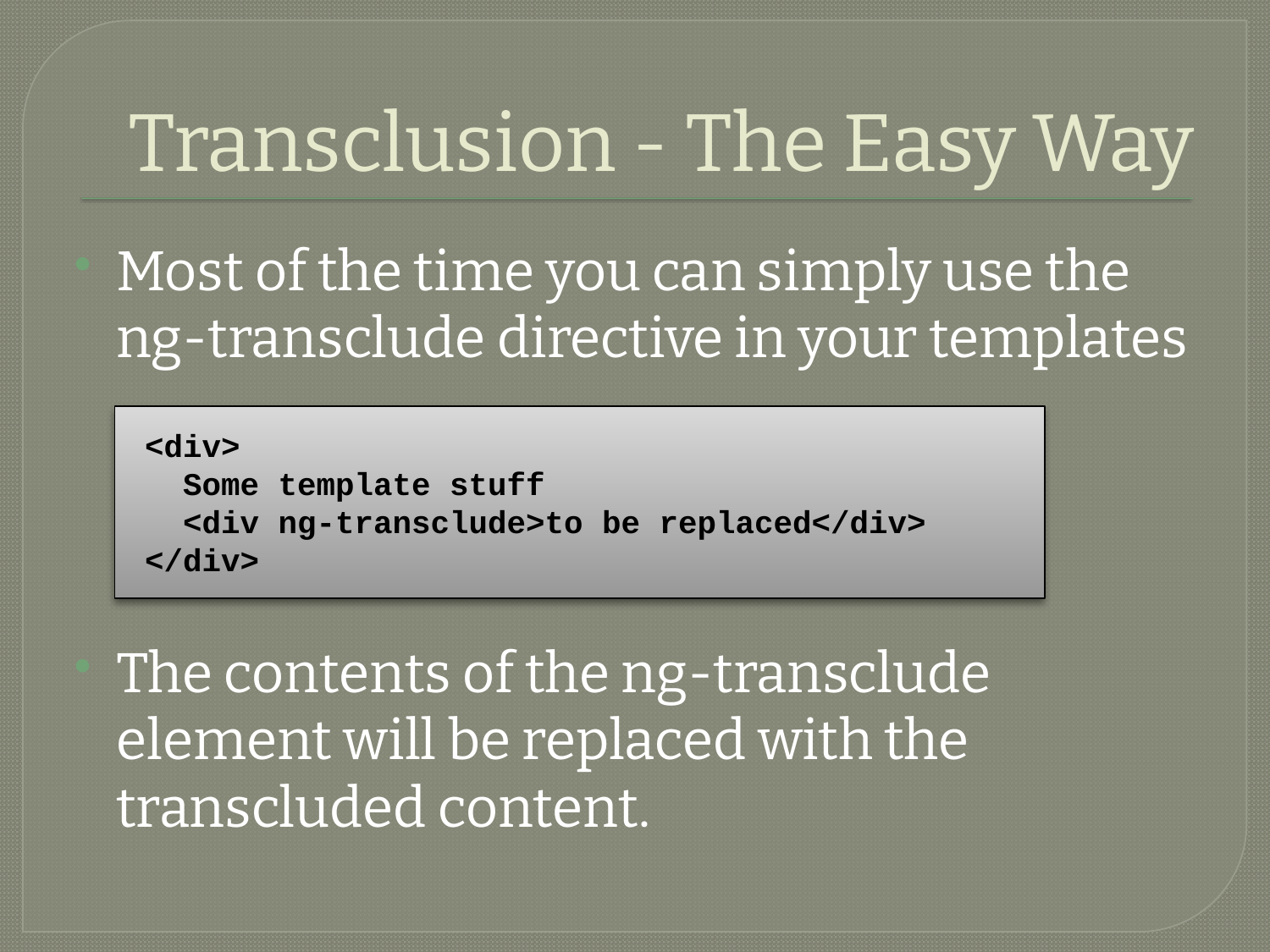

# Transclusion - The Easy Way
Most of the time you can simply use the ng-transclude directive in your templates

The contents of the ng-transclude element will be replaced with the transcluded content.
<div>
  Some template stuff
  <div ng-transclude>to be replaced</div>
</div>